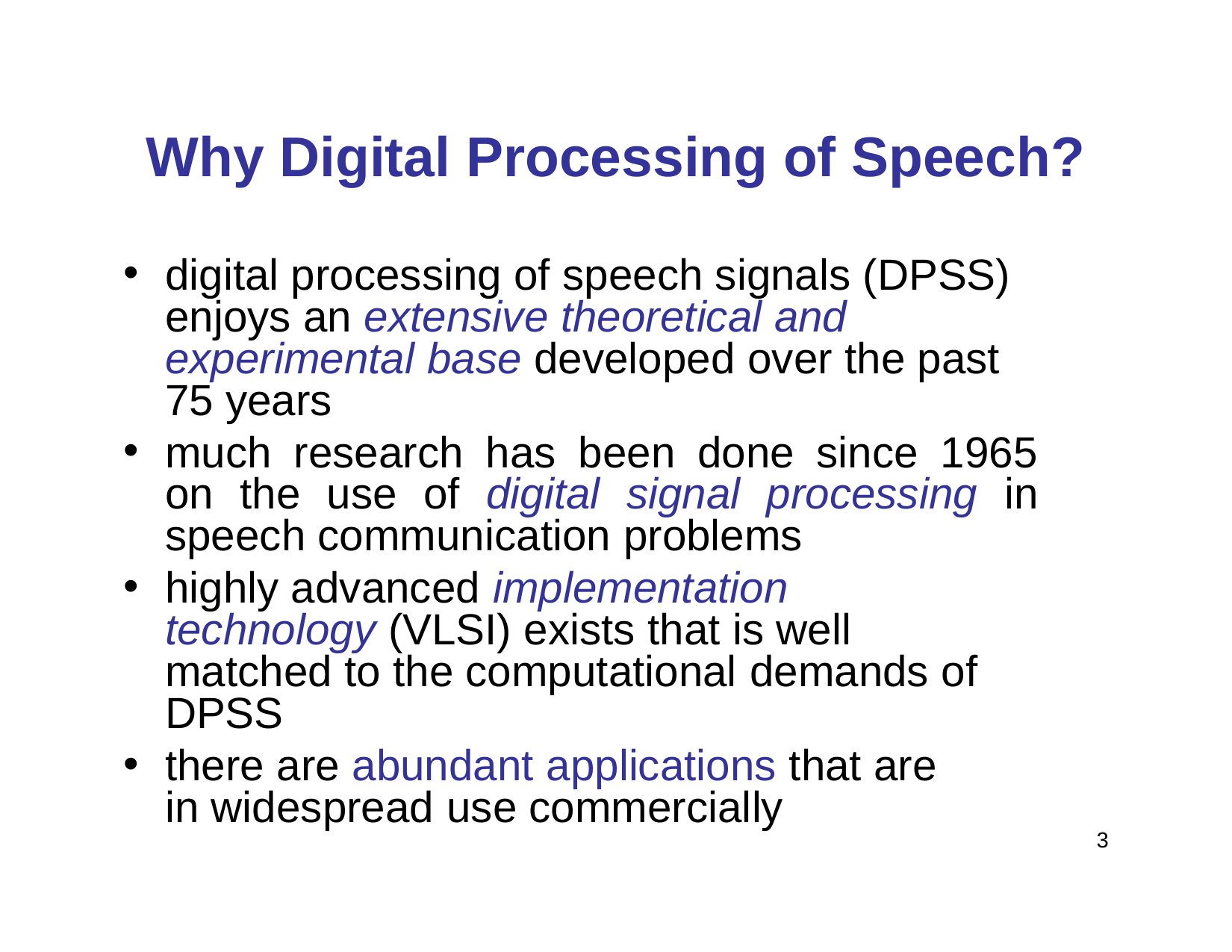

# Why Digital Processing of Speech?
digital processing of speech signals (DPSS) enjoys an extensive theoretical and experimental base developed over the past 75 years

much research has been done since 1965 on the use of digital signal processing in speech communication problems

highly advanced implementation technology (VLSI) exists that is well matched to the computational demands of DPSS

there are abundant applications that are in widespread use commercially
3